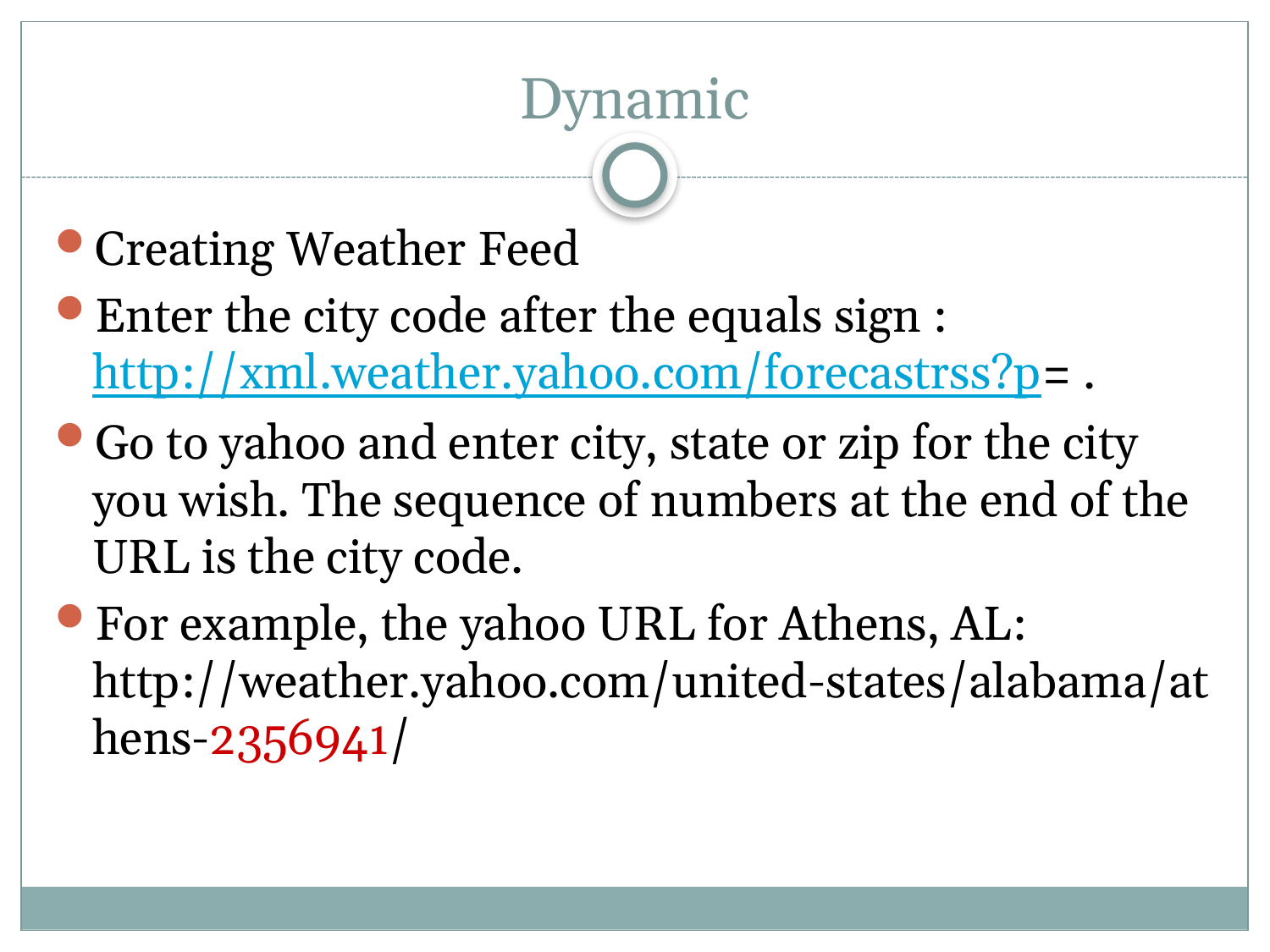

Dynamic
Creating Weather Feed
Enter the city code after the equals sign : http://xml.weather.yahoo.com/forecastrss?p= .
Go to yahoo and enter city, state or zip for the city you wish. The sequence of numbers at the end of the URL is the city code.
For example, the yahoo URL for Athens, AL: http://weather.yahoo.com/united-states/alabama/athens-2356941/